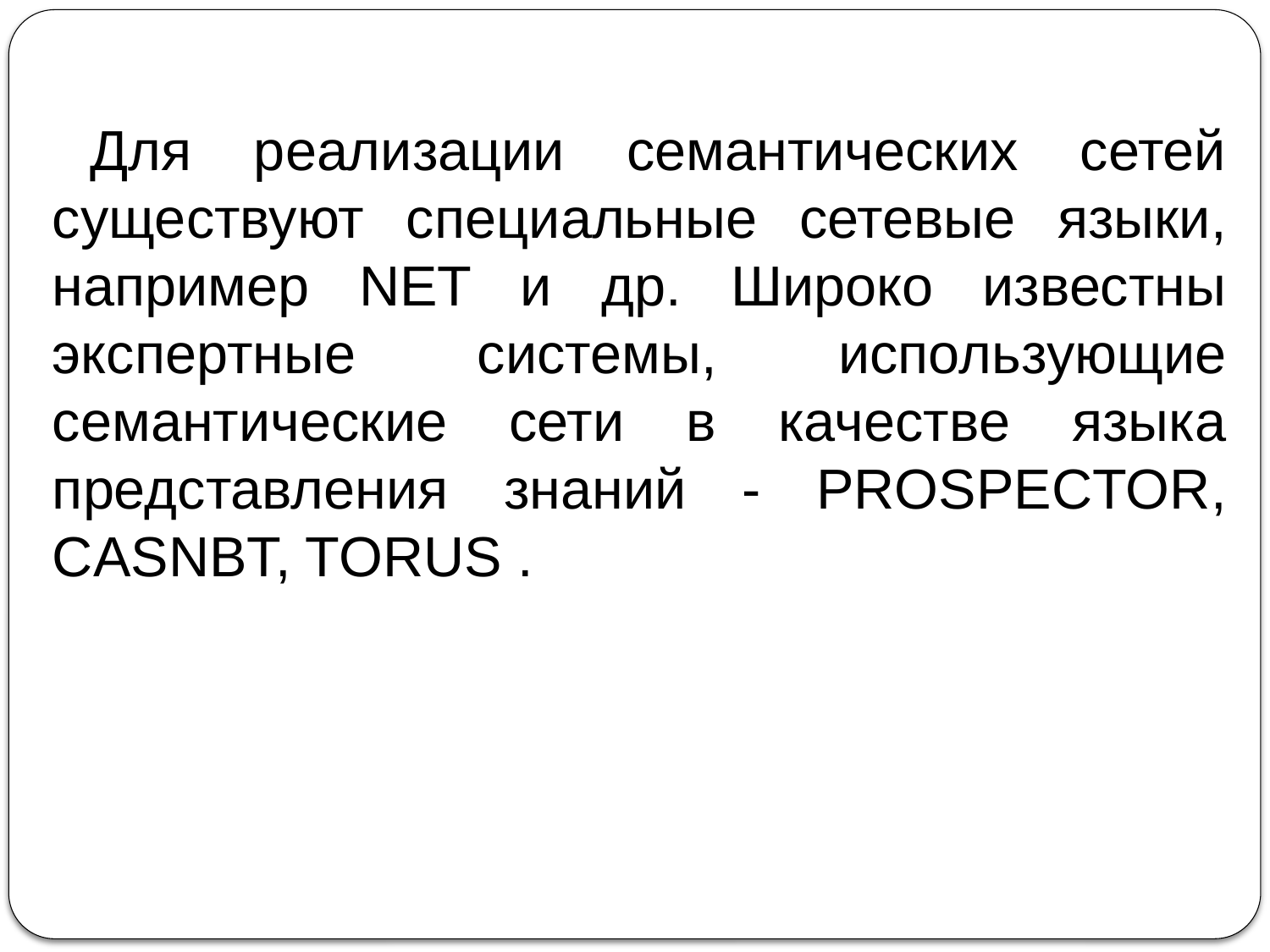

Для реализации семантических сетей существуют специальные сетевые языки, например NET и др. Широко известны экспертные системы, использующие семантические сети в качестве языка представления знаний - PROSPECTOR, CASNBT, TORUS .